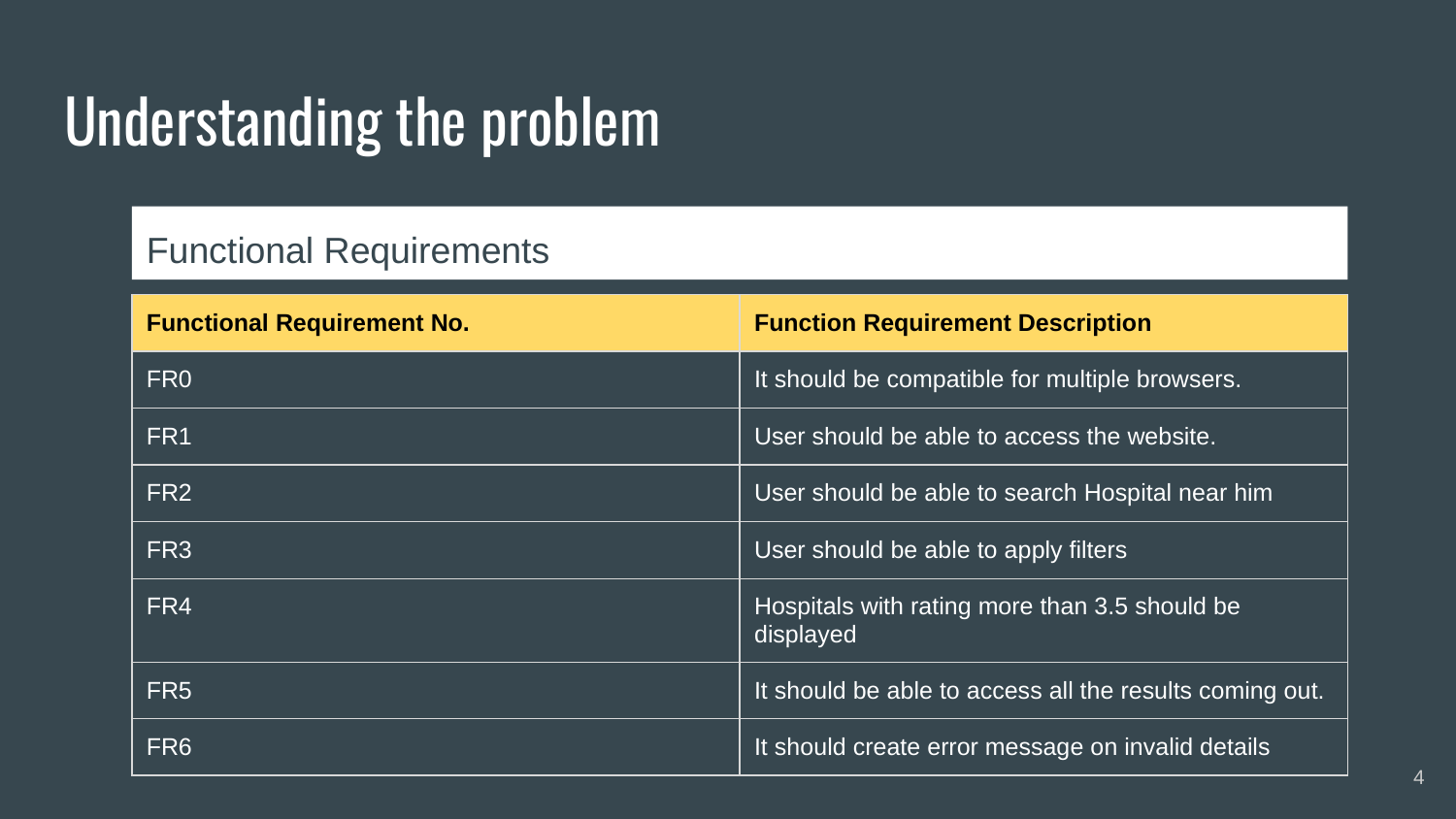

# Understanding the problem
Functional Requirements

| Functional Requirement No. | Function Requirement Description |
| --- | --- |
| FR0 | It should be compatible for multiple browsers. |
| FR1 | User should be able to access the website. |
| FR2 | User should be able to search Hospital near him |
| FR3 | User should be able to apply filters |
| FR4 | Hospitals with rating more than 3.5 should be displayed |
| FR5 | It should be able to access all the results coming out. |
| FR6 | It should create error message on invalid details |
4